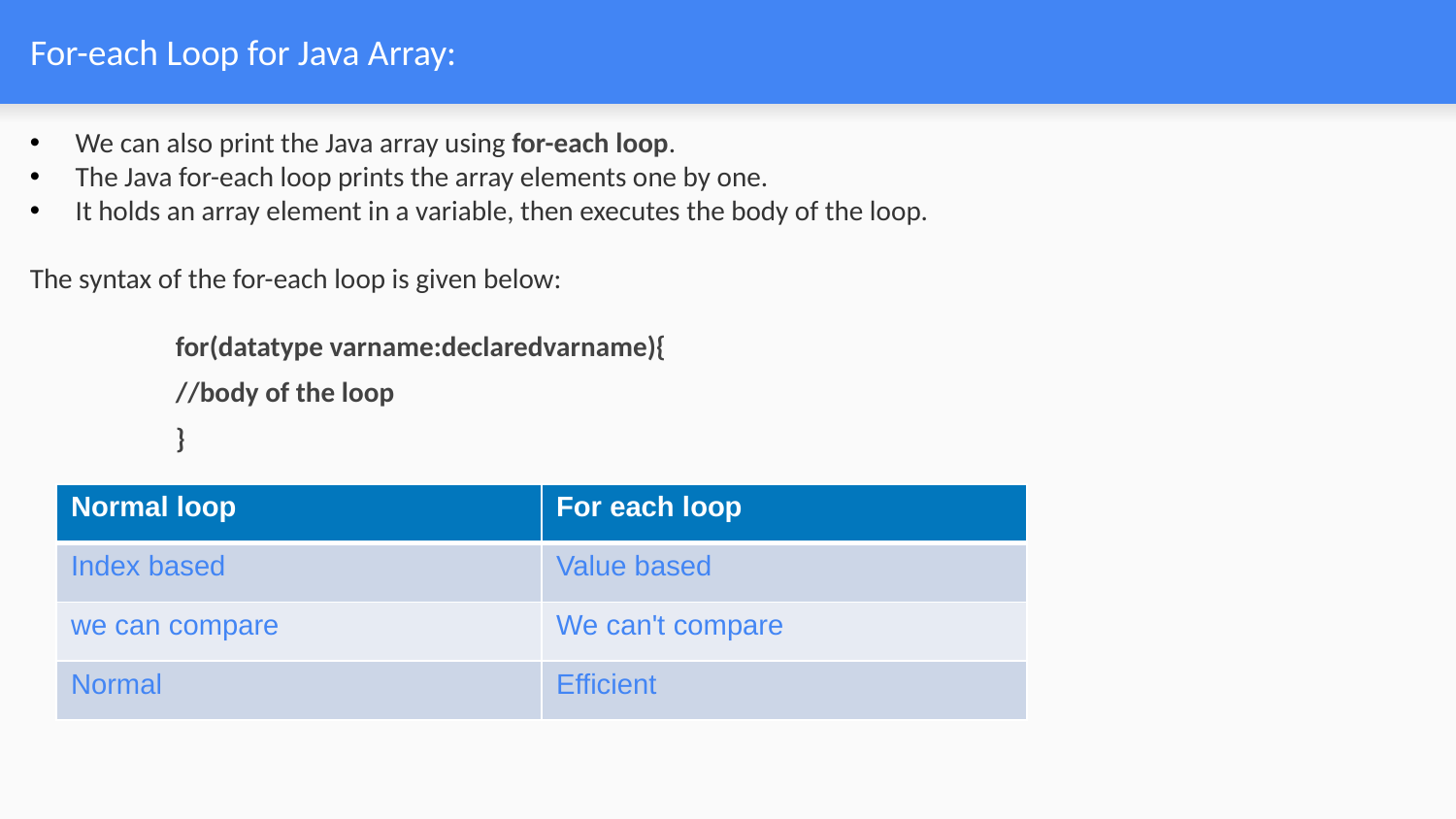

# For-each Loop for Java Array:
We can also print the Java array using for-each loop.
The Java for-each loop prints the array elements one by one.
It holds an array element in a variable, then executes the body of the loop.

The syntax of the for-each loop is given below:

	for(datatype varname:declaredvarname){
	//body of the loop
	}

| Normal loop | For each loop |
| --- | --- |
| Index based | Value based |
| we can compare | We can't compare |
| Normal | Efficient |